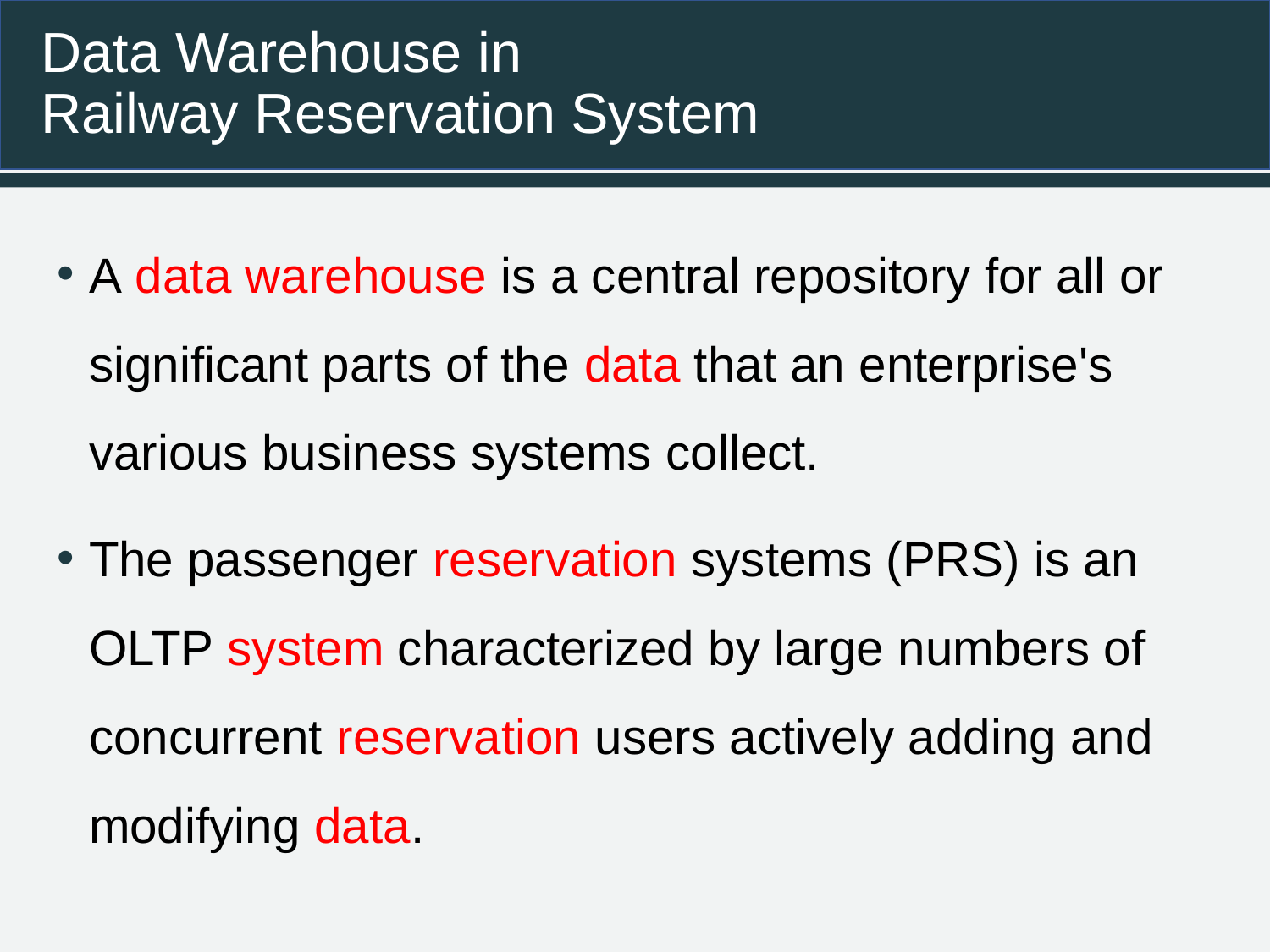

# Data Warehouse in Railway Reservation System
A data warehouse is a central repository for all or significant parts of the data that an enterprise's various business systems collect.
The passenger reservation systems (PRS) is an OLTP system characterized by large numbers of concurrent reservation users actively adding and modifying data.